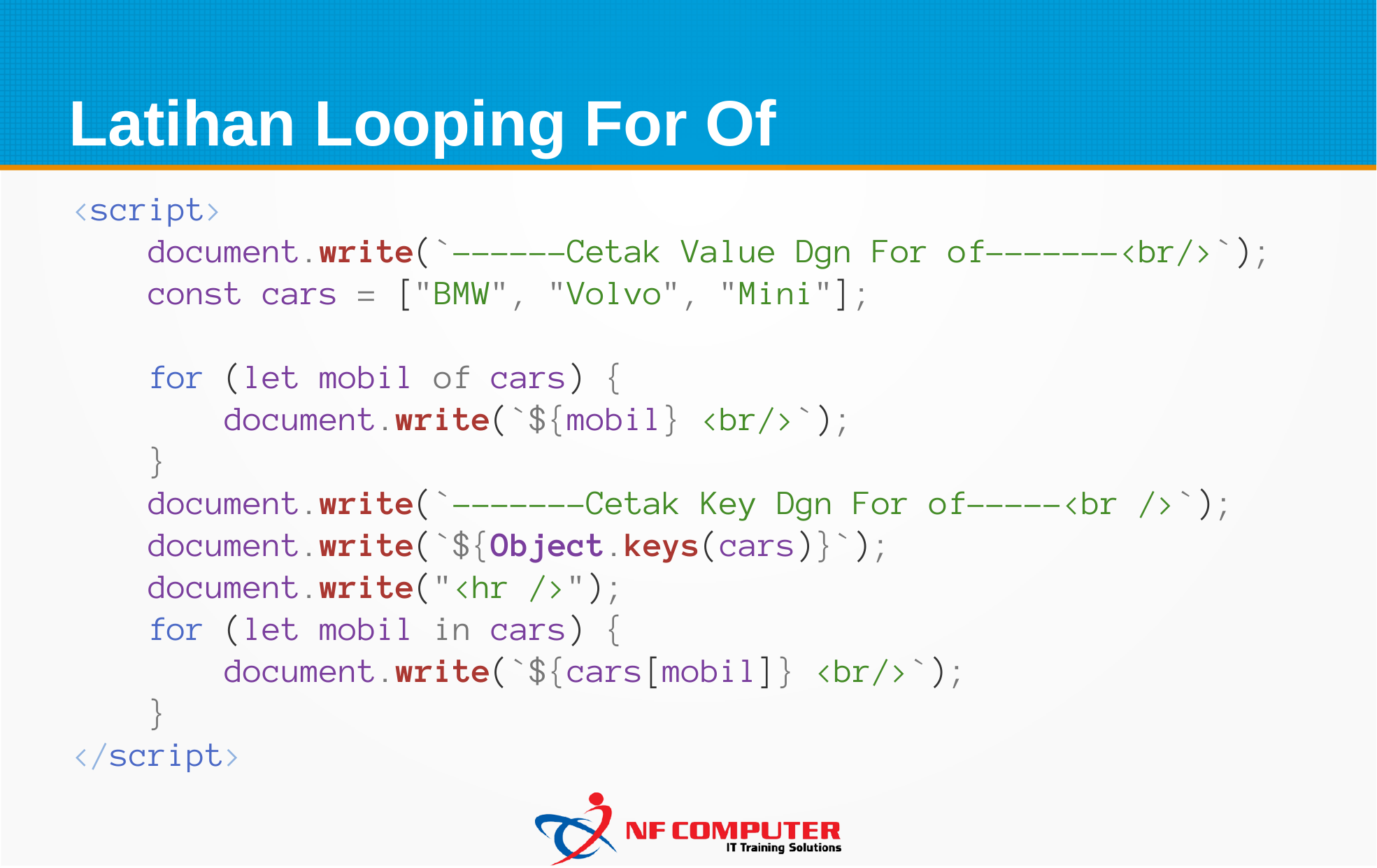

Latihan Looping For Of
<script>
    document.write(`------Cetak Value Dgn For of-------<br/>`);
    const cars = ["BMW", "Volvo", "Mini"];
    for (let mobil of cars) {
        document.write(`${mobil} <br/>`);
    }
    document.write(`-------Cetak Key Dgn For of-----<br />`);
    document.write(`${Object.keys(cars)}`);
    document.write("<hr />");
    for (let mobil in cars) {
        document.write(`${cars[mobil]} <br/>`);
    }
</script>